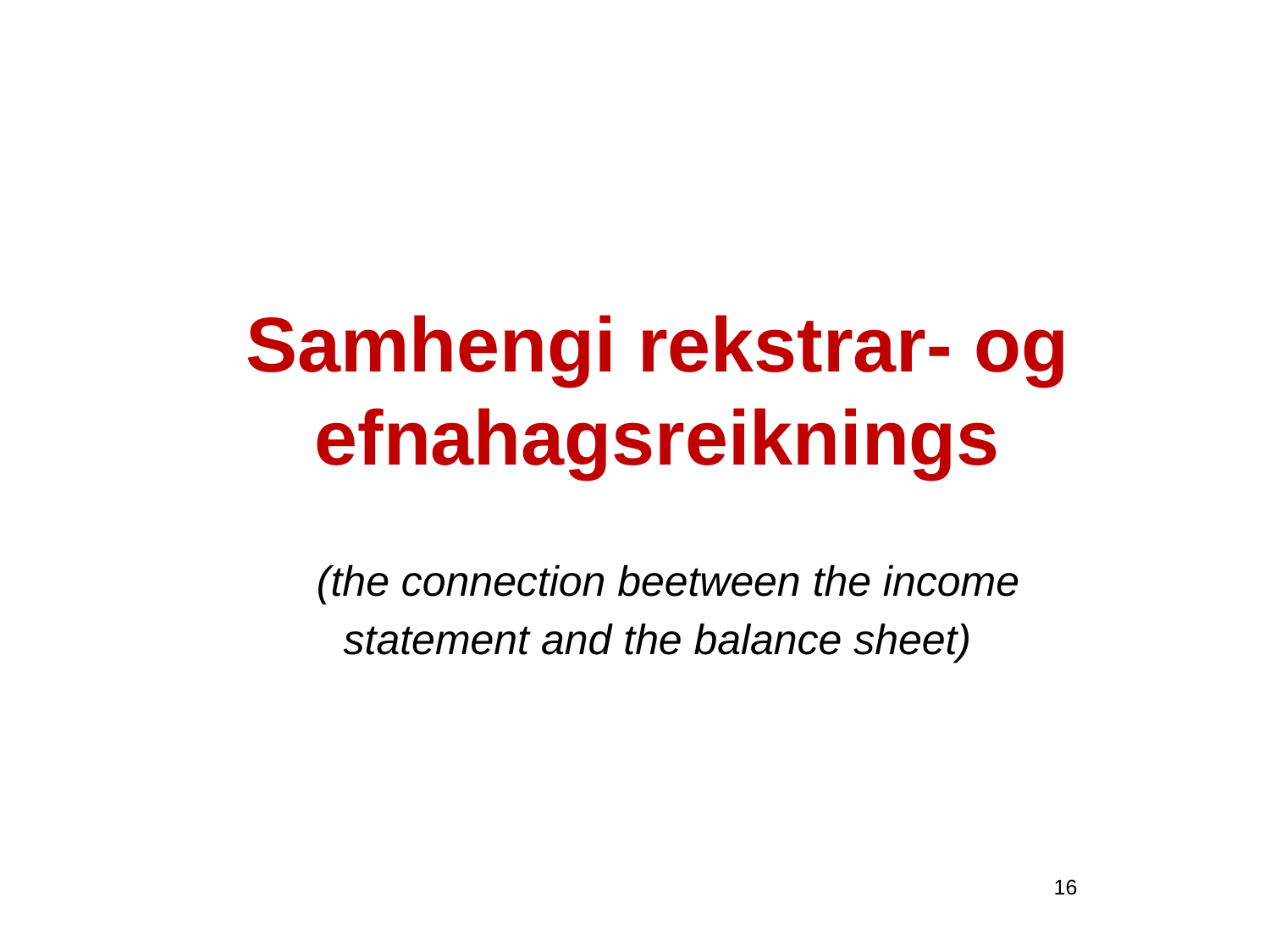

Samhengi rekstrar- og efnahagsreiknings
 (the connection beetween the income statement and the balance sheet)
16